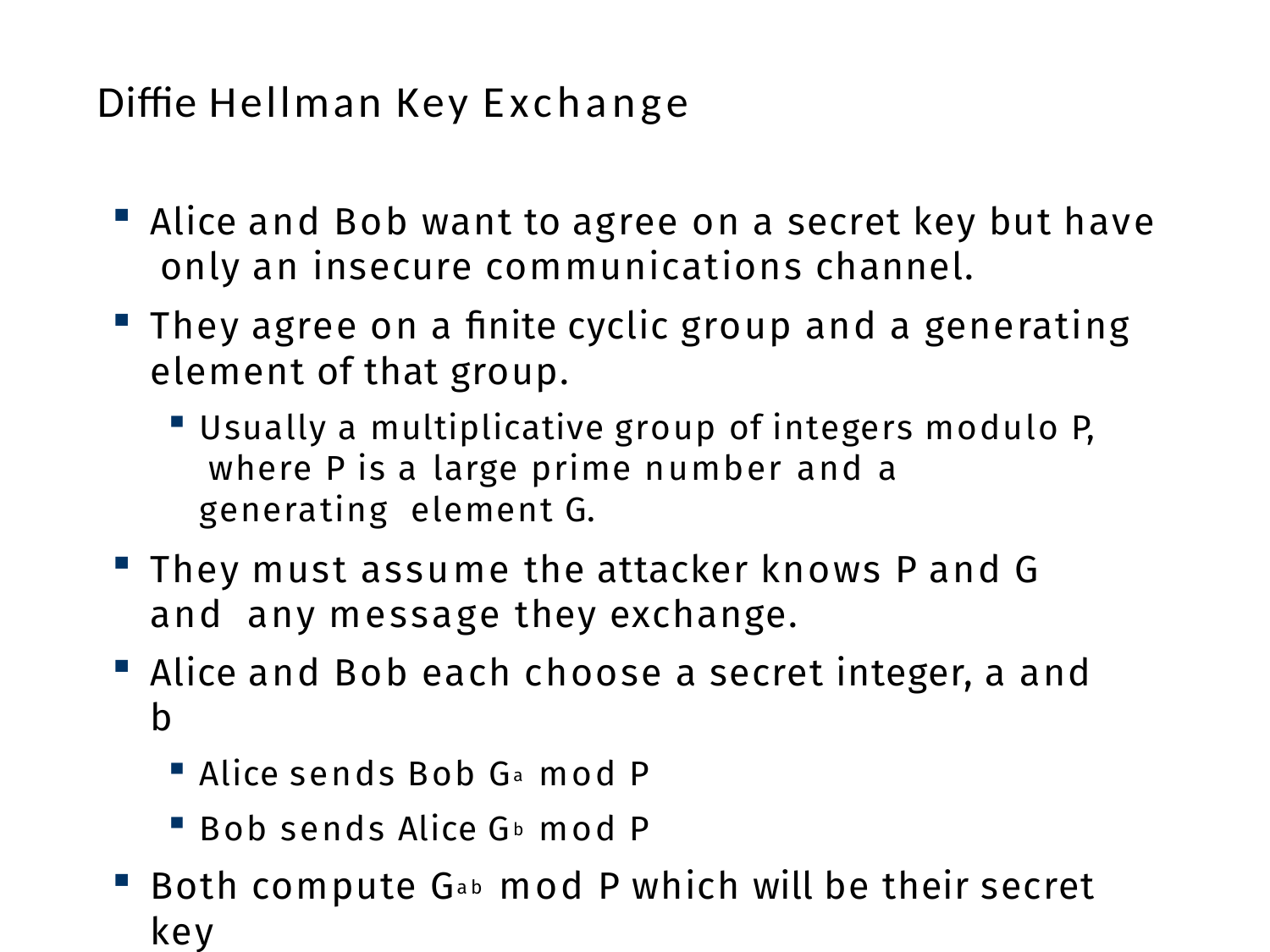

# Diffie Hellman Key Exchange
Alice and Bob want to agree on a secret key but have  only an insecure communications channel.
They agree on a finite cyclic group and a generating  element of that group.
Usually a multiplicative group of integers modulo P,  where P is a large prime number and a generating  element G.
They must assume the attacker knows P and G and  any message they exchange.
Alice and Bob each choose a secret integer, a and b
Alice sends Bob Ga mod P
Bob sends Alice Gb mod P
Both compute Gab mod P which will be their secret key